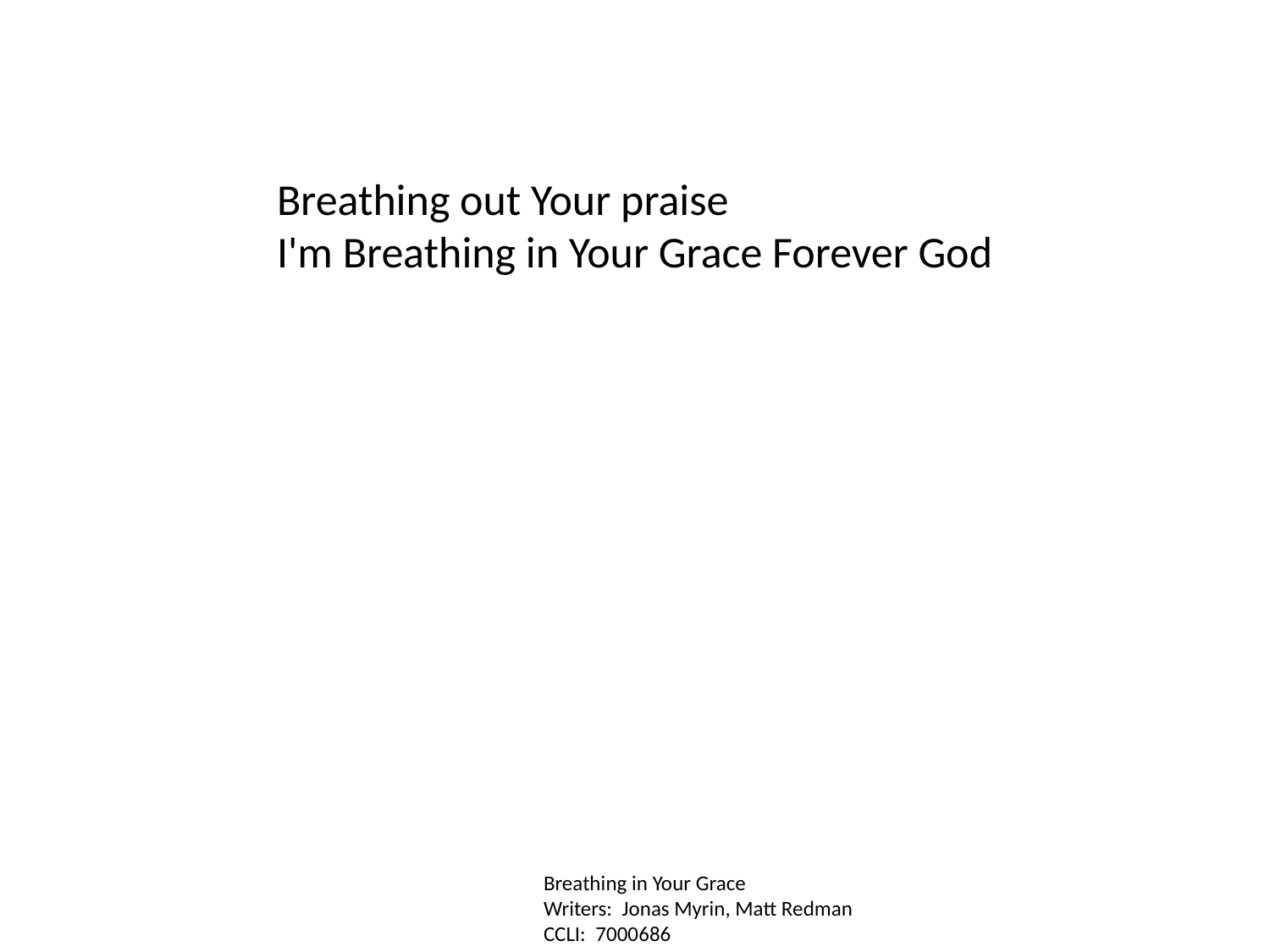

Breathing out Your praise
I'm Breathing in Your Grace Forever God

Breathing in Your Grace
Writers:  Jonas Myrin, Matt Redman
CCLI:  7000686